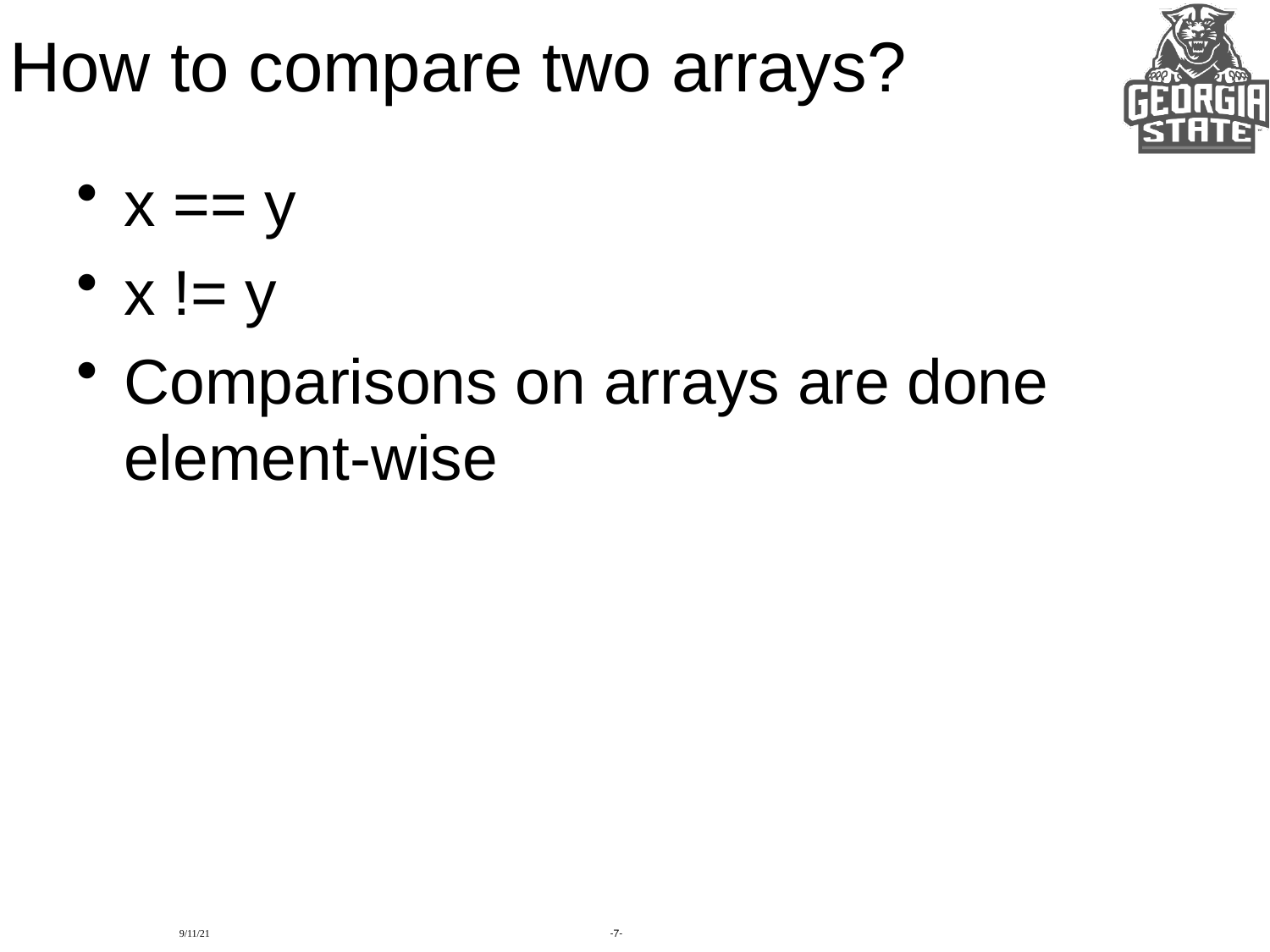

# How to compare two arrays?
x == y
x != y
Comparisons on arrays are done element-wise